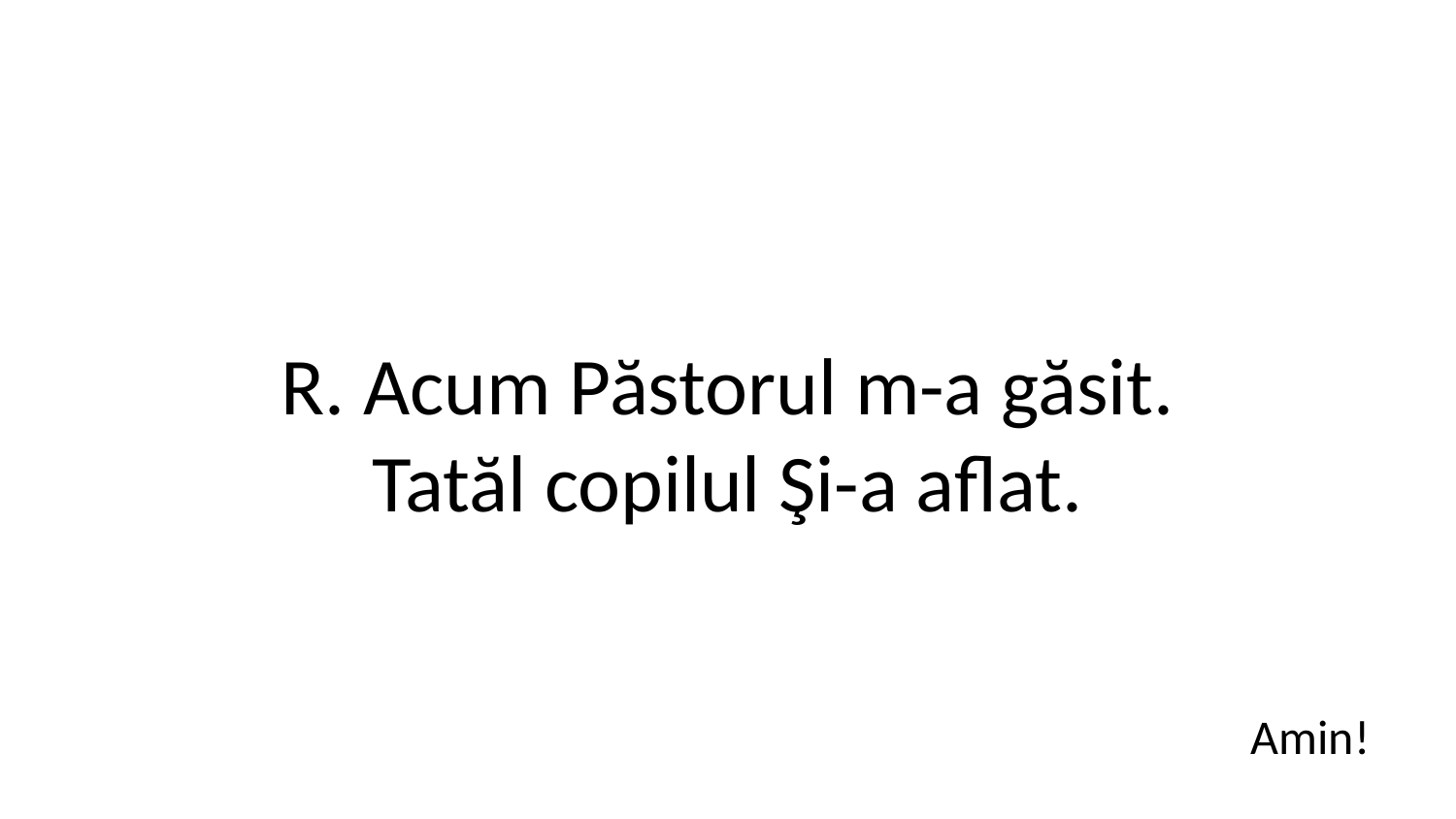

R. Acum Păstorul m-a găsit.
Tatăl copilul Şi-a aflat.

Amin!